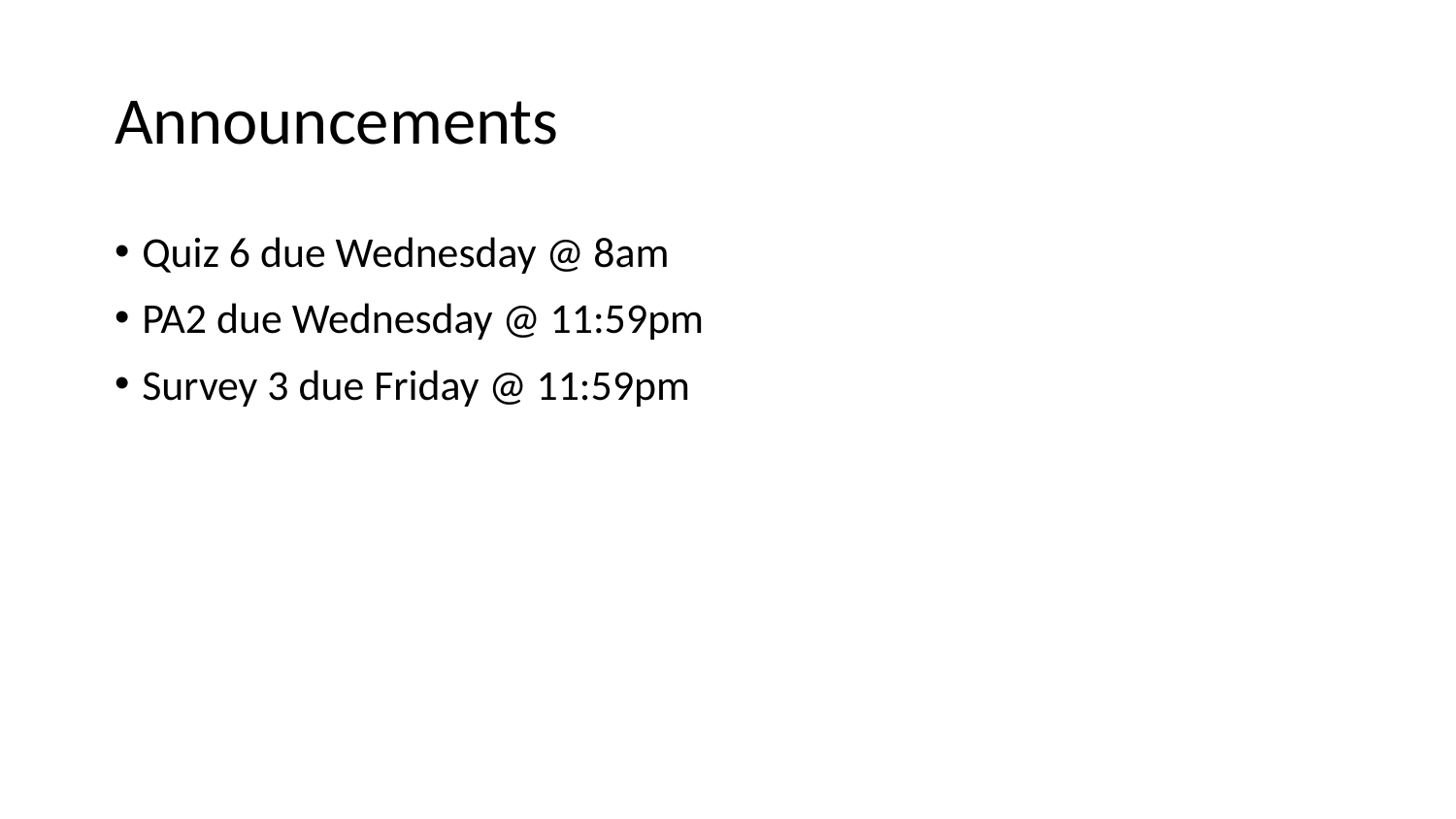

# Announcements
Quiz 6 due Wednesday @ 8am
PA2 due Wednesday @ 11:59pm
Survey 3 due Friday @ 11:59pm